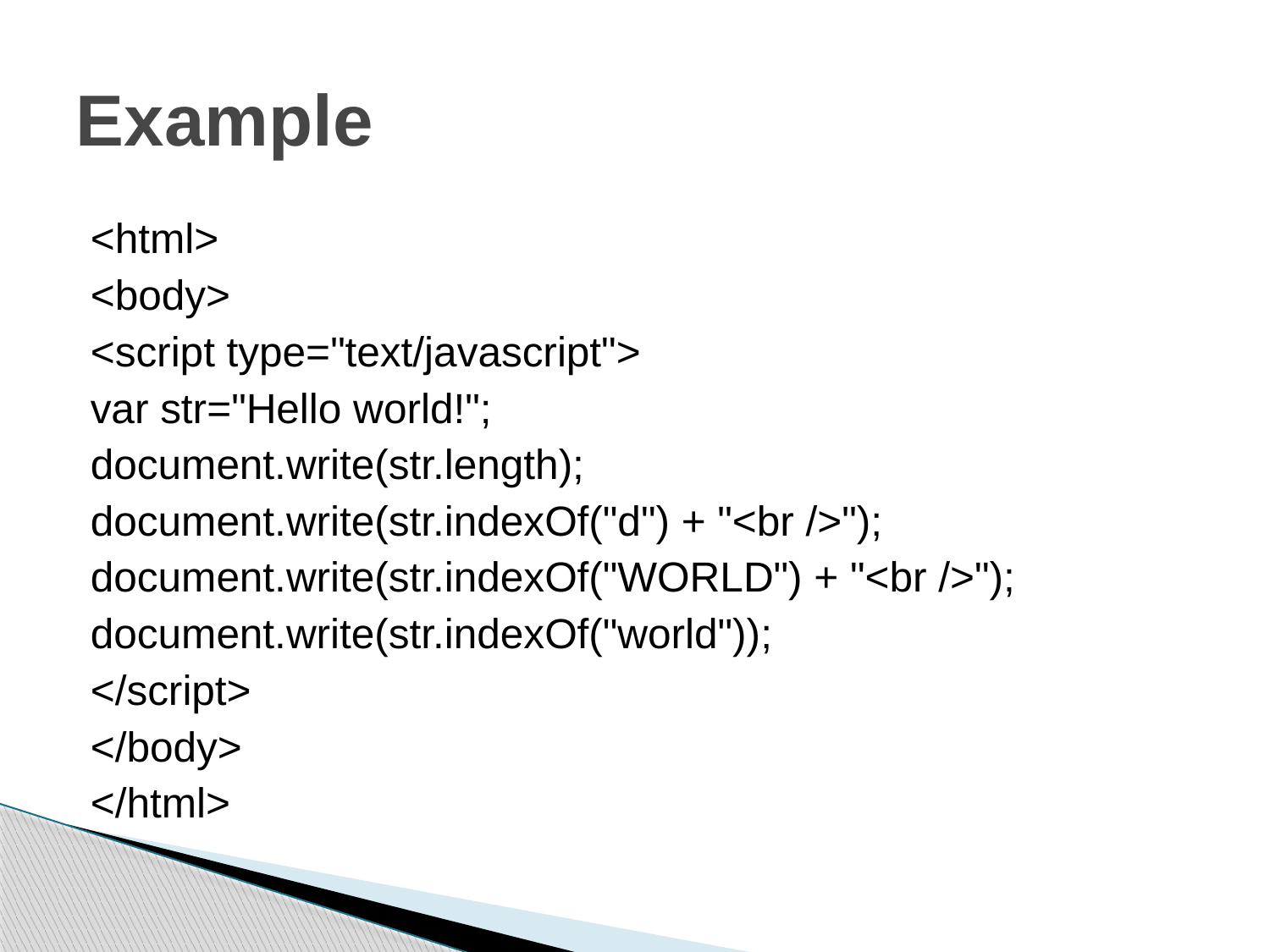

# Example
<html>
<body>
<script type="text/javascript">
var str="Hello world!";
document.write(str.length);
document.write(str.indexOf("d") + "<br />");
document.write(str.indexOf("WORLD") + "<br />");
document.write(str.indexOf("world"));
</script>
</body>
</html>